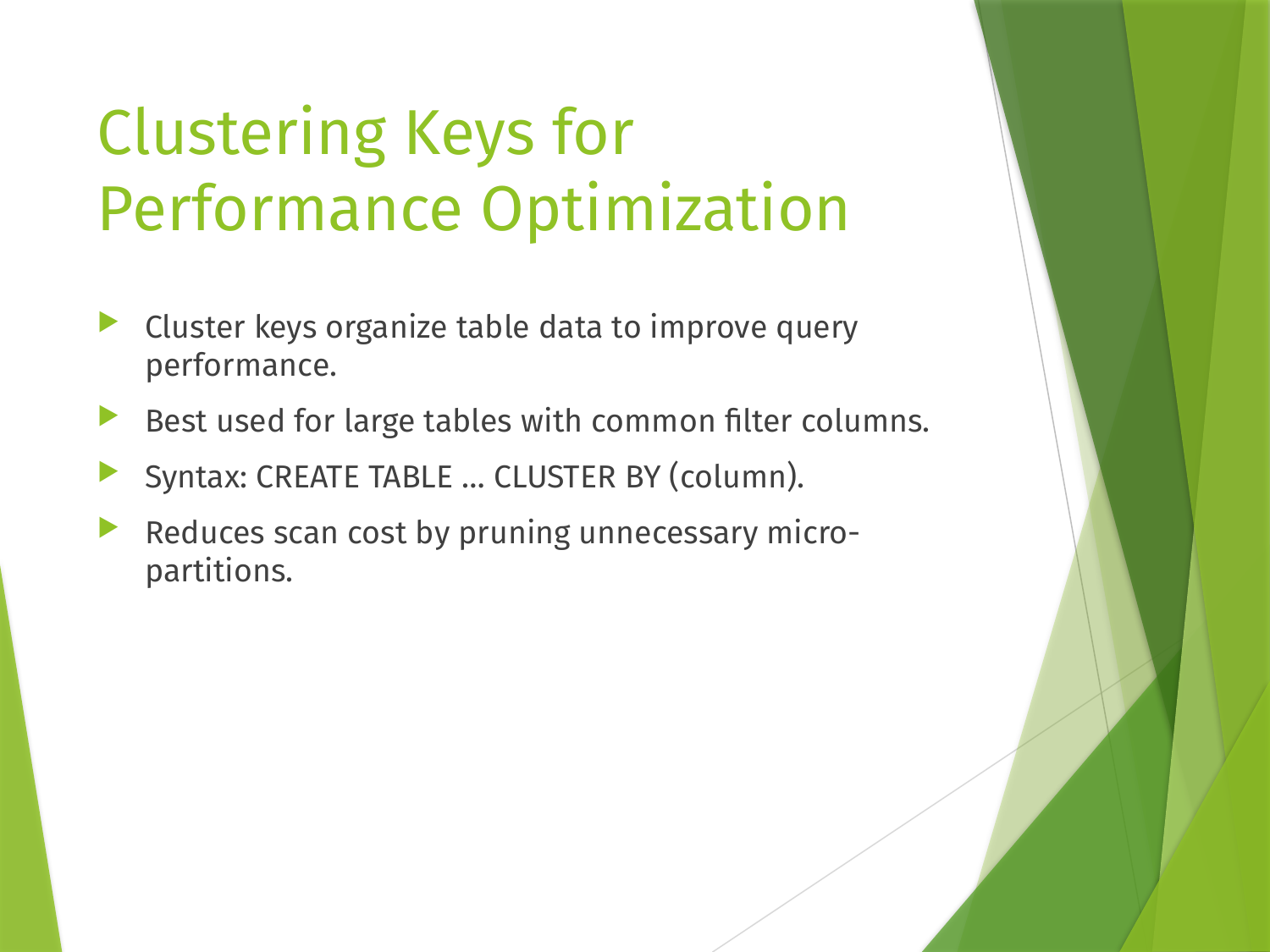

# Clustering Keys for Performance Optimization
Cluster keys organize table data to improve query performance.
Best used for large tables with common filter columns.
Syntax: CREATE TABLE … CLUSTER BY (column).
Reduces scan cost by pruning unnecessary micro-partitions.